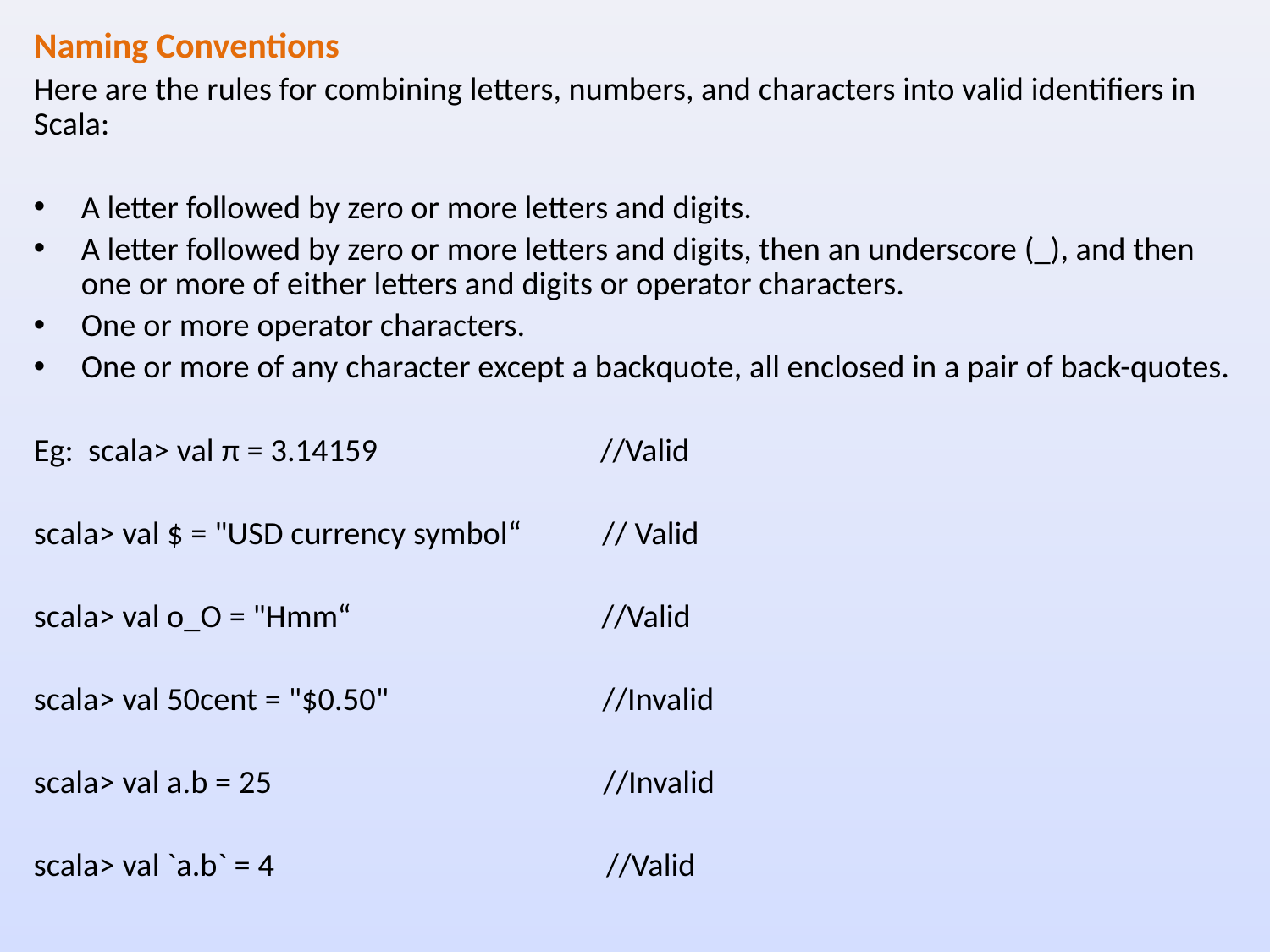

Naming Conventions
Here are the rules for combining letters, numbers, and characters into valid identifiers in Scala:

A letter followed by zero or more letters and digits.
A letter followed by zero or more letters and digits, then an underscore (_), and then one or more of either letters and digits or operator characters.
One or more operator characters.
One or more of any character except a backquote, all enclosed in a pair of back-quotes.

Eg:  scala> val π = 3.14159                              //Valid

scala> val $ = "USD currency symbol“           // Valid

scala> val o_O = "Hmm“                                  //Valid

scala> val 50cent = "$0.50"                             //Invalid

scala> val a.b = 25                                             //Invalid

scala> val `a.b` = 4                                             //Valid